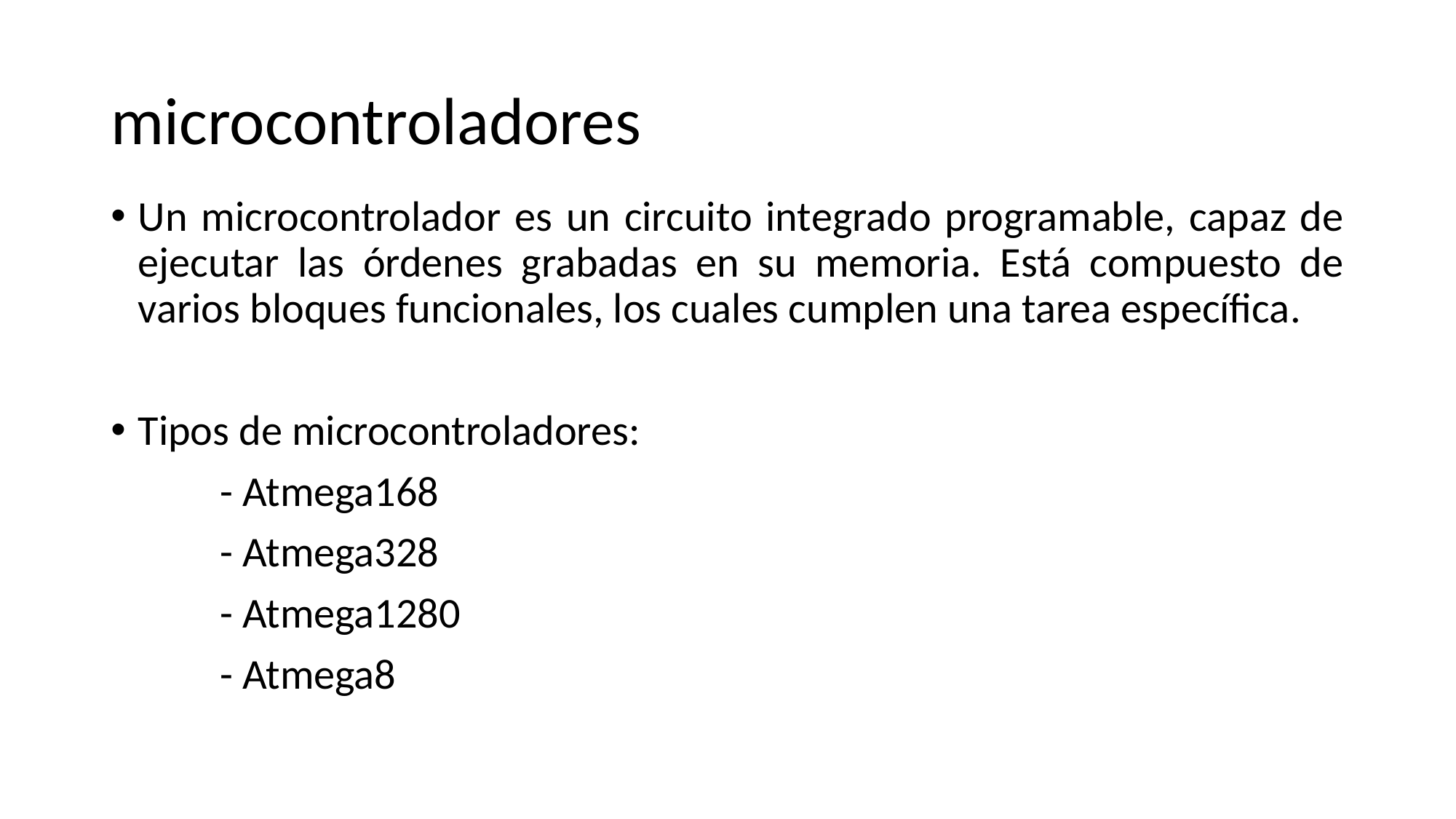

# microcontroladores
Un microcontrolador es un circuito integrado programable, capaz de ejecutar las órdenes grabadas en su memoria. Está compuesto de varios bloques funcionales, los cuales cumplen una tarea específica.

Tipos de microcontroladores:
	- Atmega168
	- Atmega328
	- Atmega1280
	- Atmega8